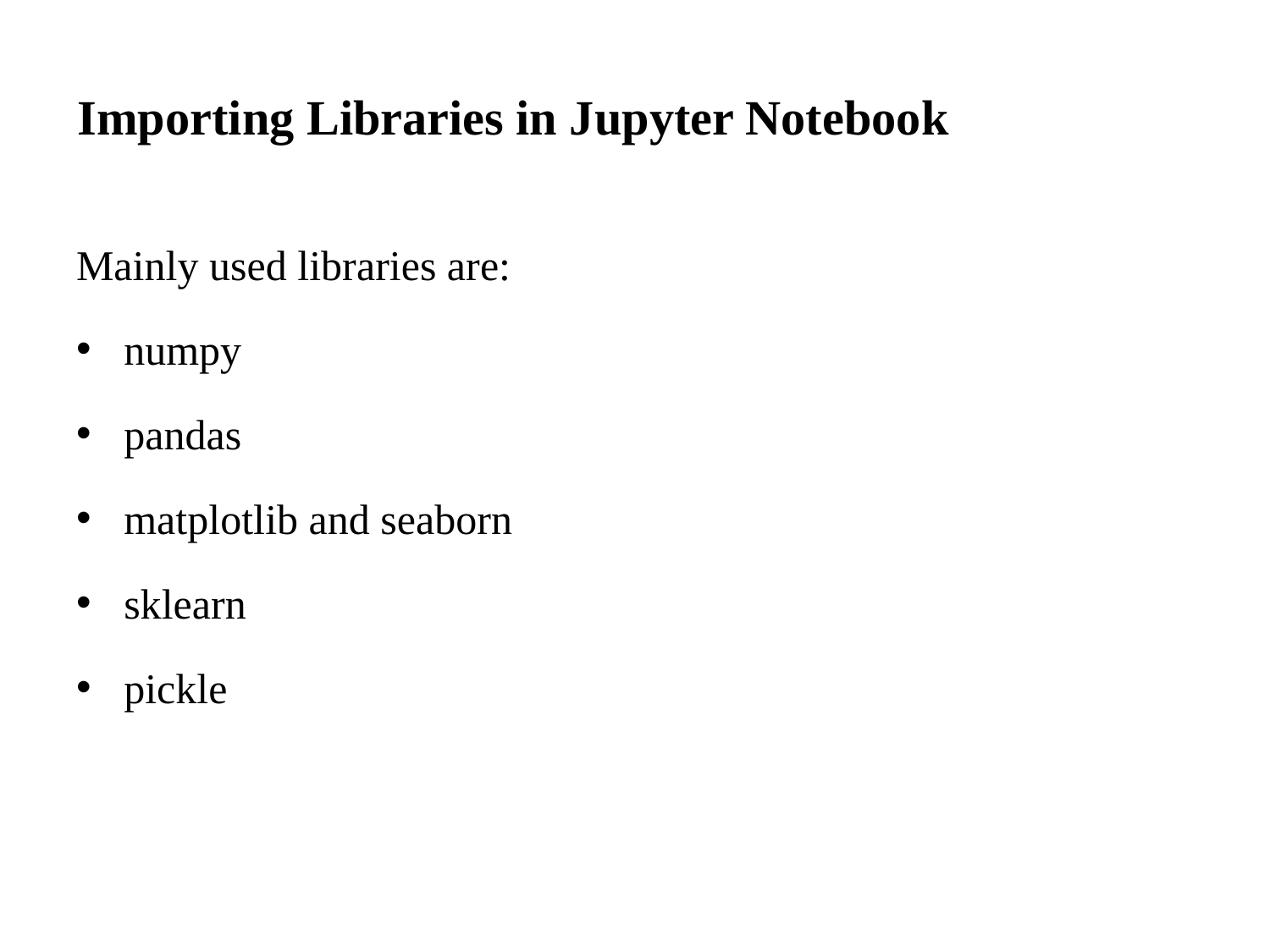

# Importing Libraries in Jupyter Notebook
Mainly used libraries are:
numpy
pandas
matplotlib and seaborn
sklearn
pickle